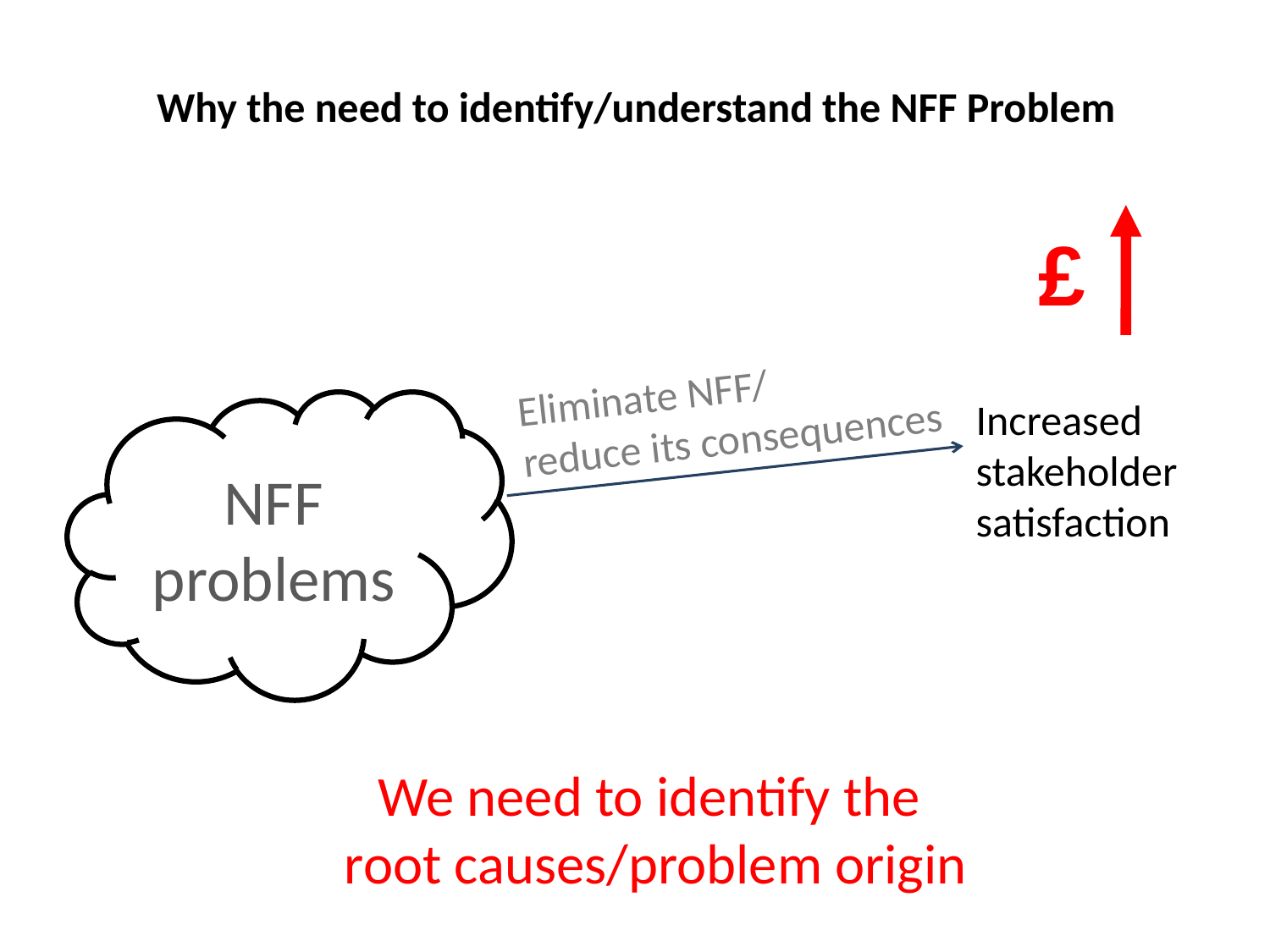

# Why the need to identify/understand the NFF Problem

£
Eliminate NFF/
reduce its consequences
Increased
stakeholder
satisfaction
NFF
problems
We need to identify the
root causes/problem origin